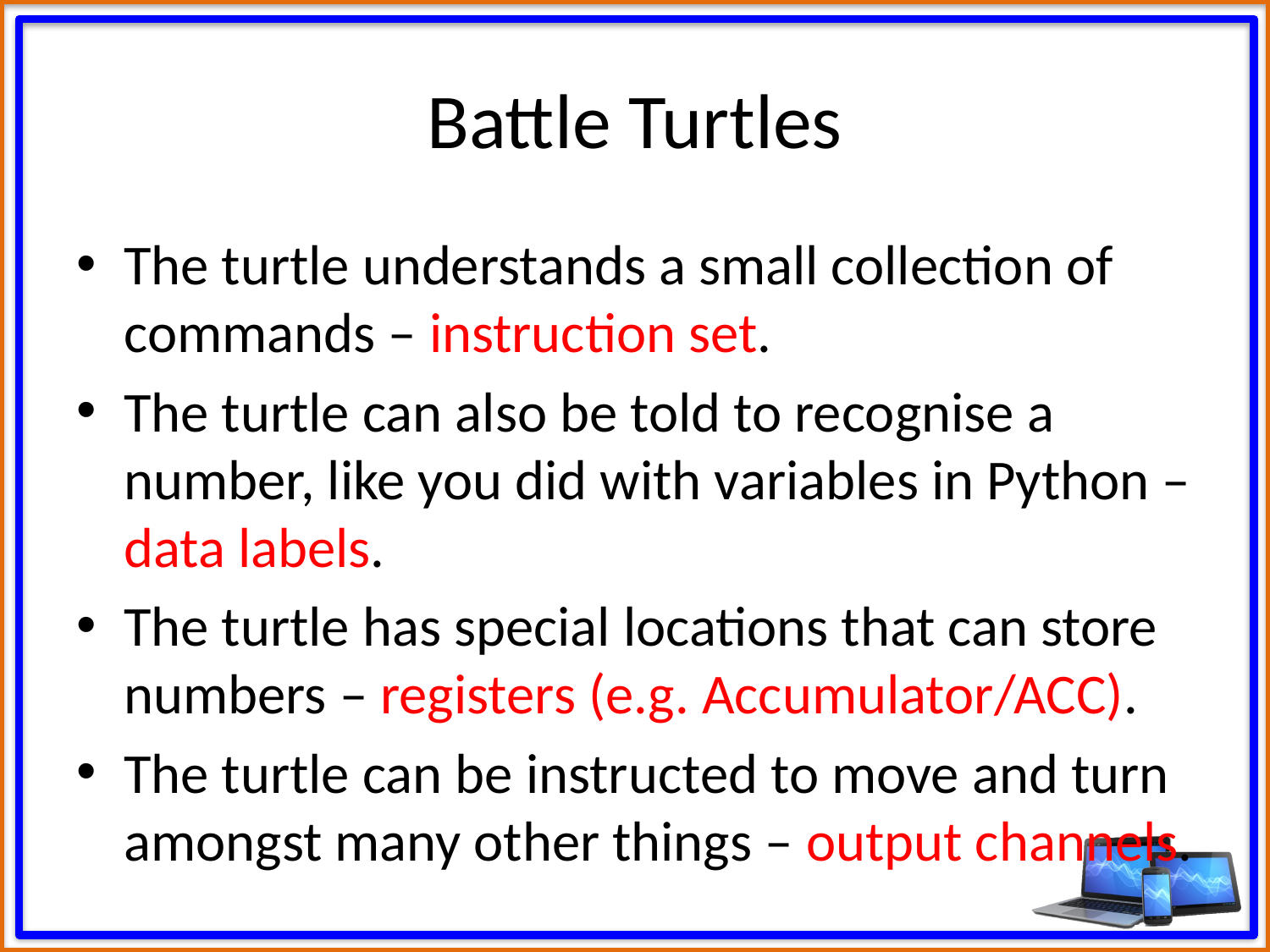

# Battle Turtles
The turtle understands a small collection of commands – instruction set.
The turtle can also be told to recognise a number, like you did with variables in Python – data labels.
The turtle has special locations that can store numbers – registers (e.g. Accumulator/ACC).
The turtle can be instructed to move and turn amongst many other things – output channels.